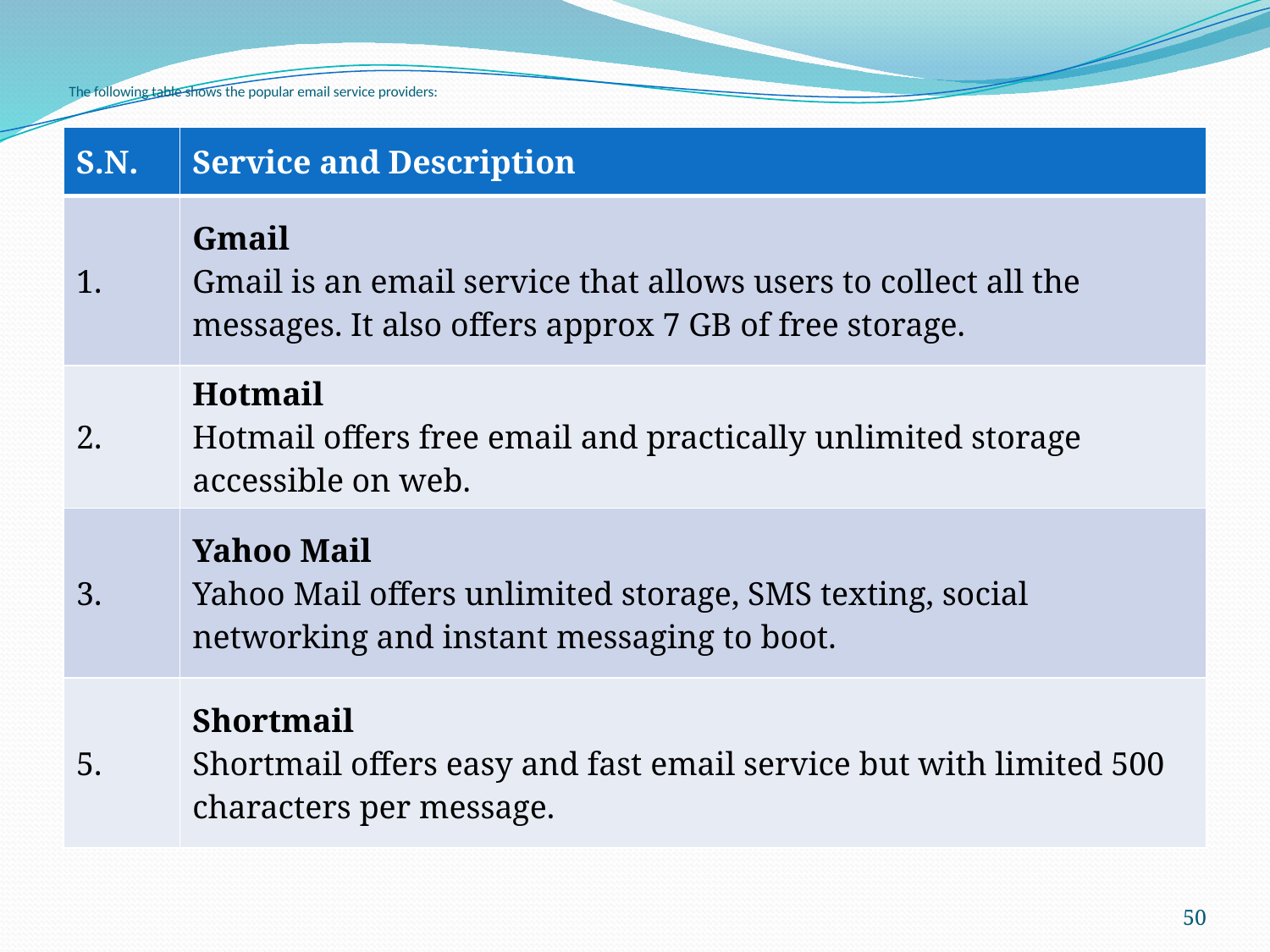

# The following table shows the popular email service providers:
| S.N. | Service and Description |
| --- | --- |
| 1. | Gmail Gmail is an email service that allows users to collect all the messages. It also offers approx 7 GB of free storage. |
| 2. | Hotmail Hotmail offers free email and practically unlimited storage accessible on web. |
| 3. | Yahoo Mail Yahoo Mail offers unlimited storage, SMS texting, social networking and instant messaging to boot. |
| 5. | Shortmail Shortmail offers easy and fast email service but with limited 500 characters per message. |
50